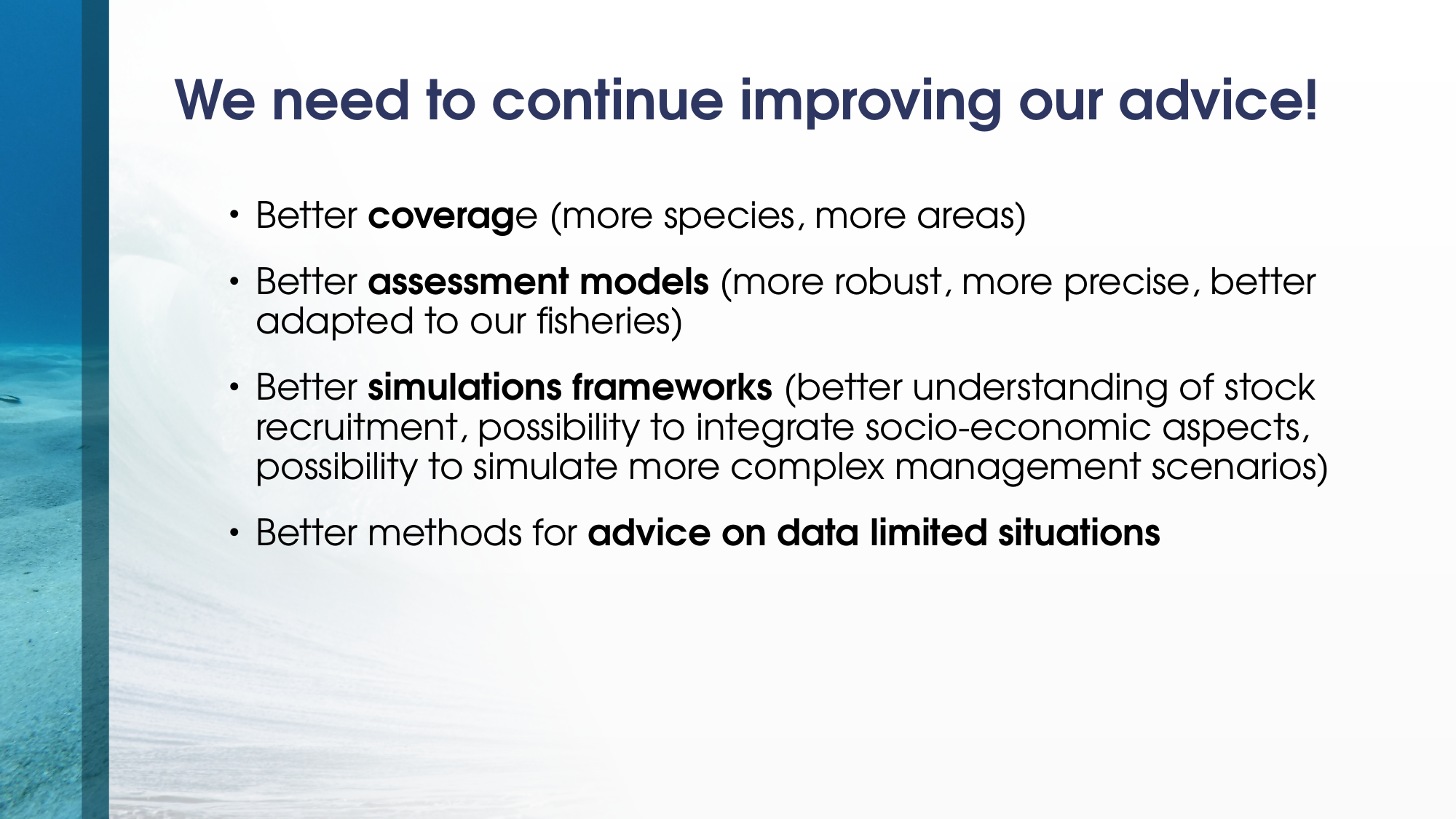

# We need to continue improving our advice!
Better coverage (more species, more areas)
Better assessment models (more robust, more precise, better adapted to our fisheries)
Better simulations frameworks (better understanding of stock recruitment, possibility to integrate socio-economic aspects, possibility to simulate more complex management scenarios)
Better methods for advice on data limited situations